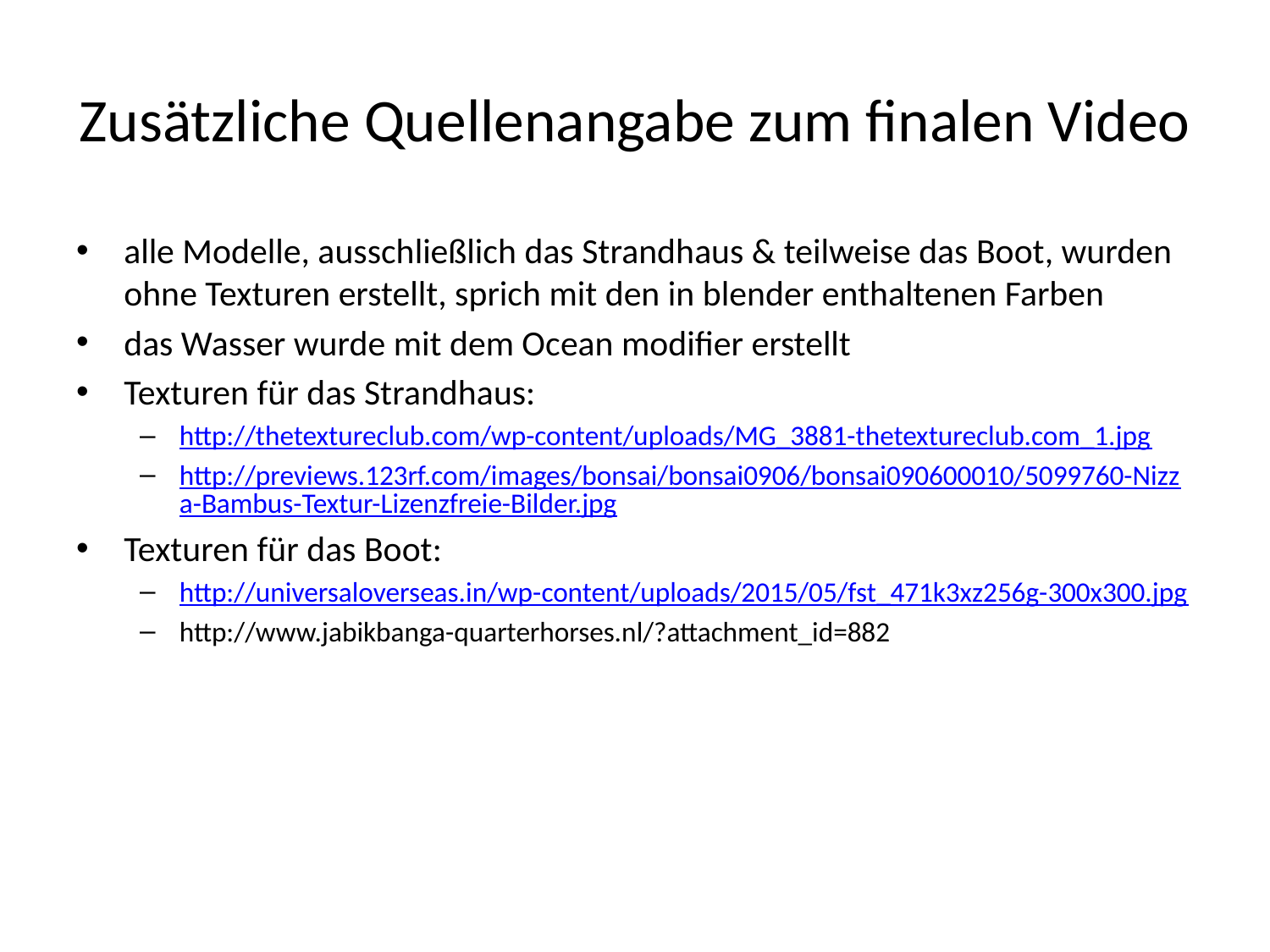

# Zusätzliche Quellenangabe zum finalen Video
alle Modelle, ausschließlich das Strandhaus & teilweise das Boot, wurden ohne Texturen erstellt, sprich mit den in blender enthaltenen Farben
das Wasser wurde mit dem Ocean modifier erstellt
Texturen für das Strandhaus:
http://thetextureclub.com/wp-content/uploads/MG_3881-thetextureclub.com_1.jpg
http://previews.123rf.com/images/bonsai/bonsai0906/bonsai090600010/5099760-Nizza-Bambus-Textur-Lizenzfreie-Bilder.jpg
Texturen für das Boot:
http://universaloverseas.in/wp-content/uploads/2015/05/fst_471k3xz256g-300x300.jpg
http://www.jabikbanga-quarterhorses.nl/?attachment_id=882